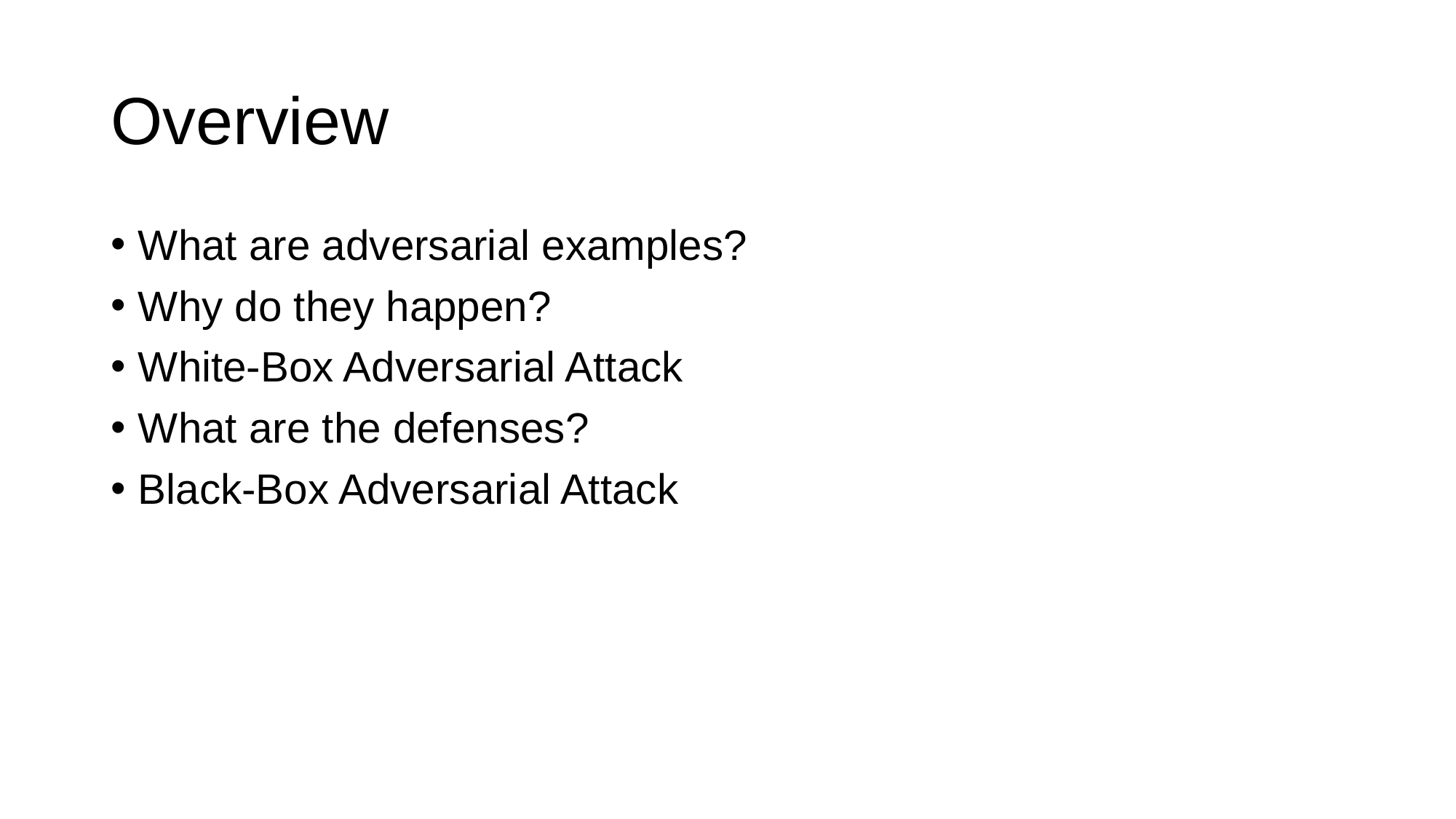

# Overview
What are adversarial examples?
Why do they happen?
White-Box Adversarial Attack
What are the defenses?
Black-Box Adversarial Attack